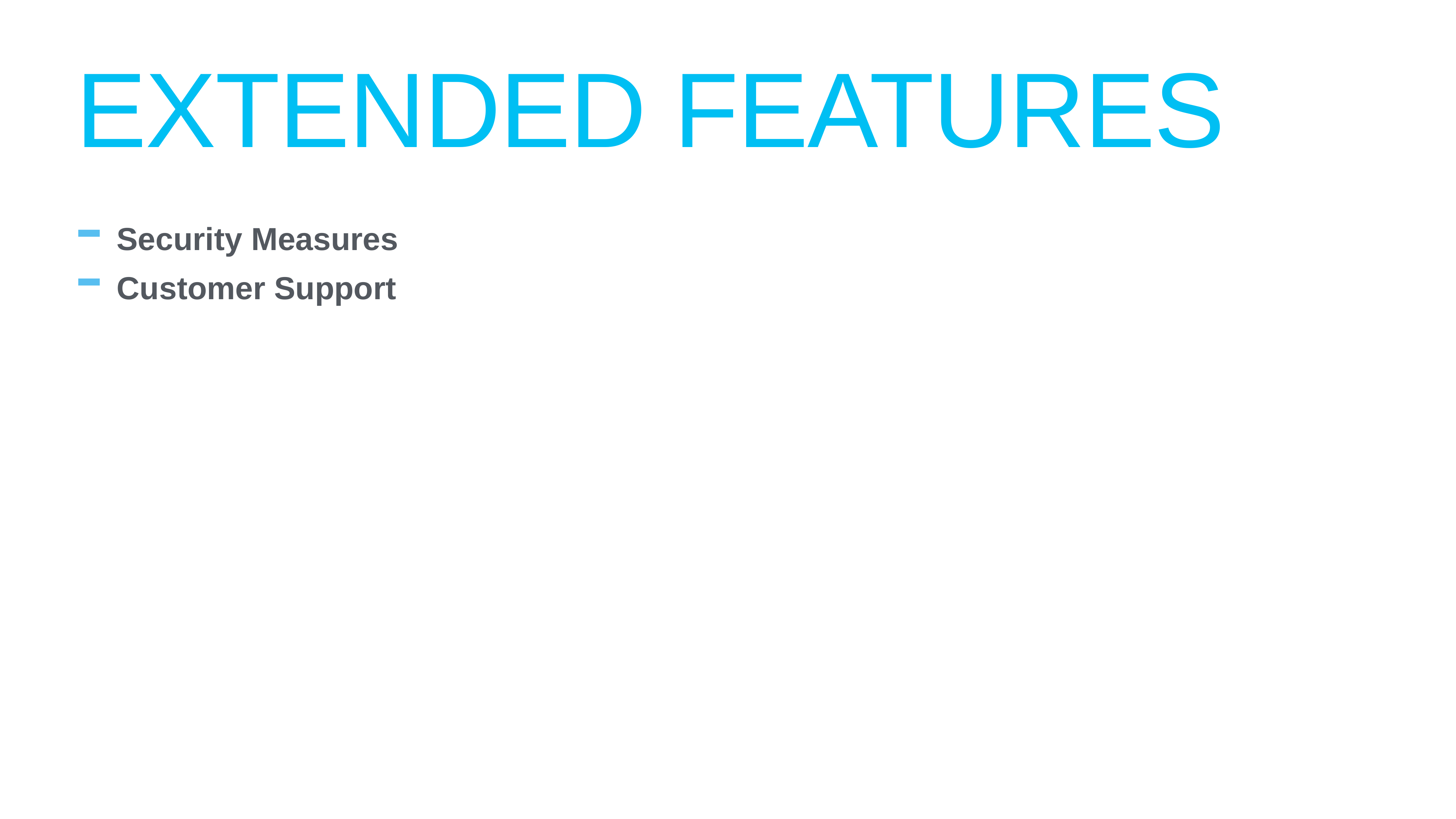

# Extended Features
Security Measures
Customer Support